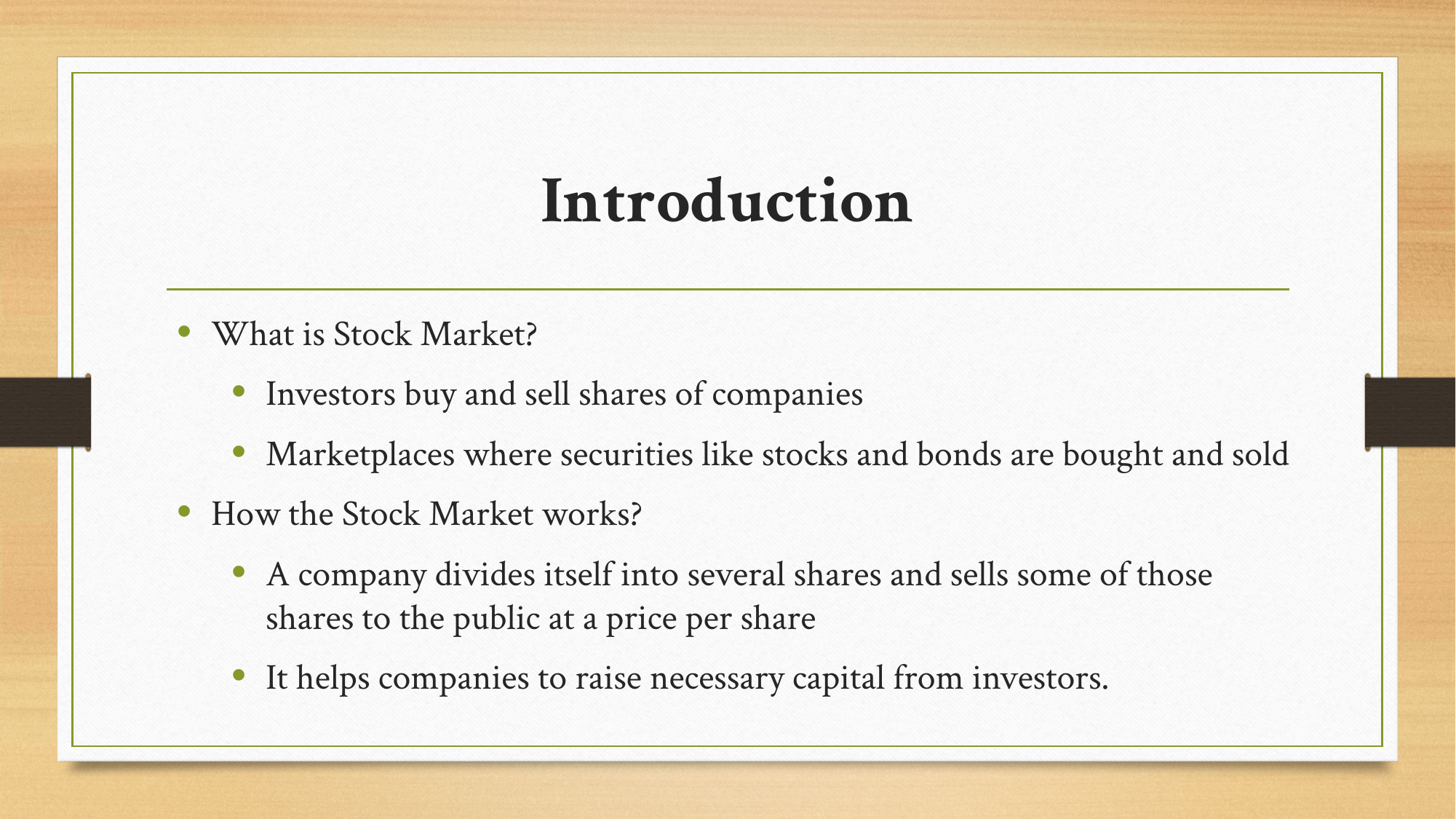

# Introduction
What is Stock Market?
Investors buy and sell shares of companies
Marketplaces where securities like stocks and bonds are bought and sold
How the Stock Market works?
A company divides itself into several shares and sells some of those shares to the public at a price per share
It helps companies to raise necessary capital from investors.